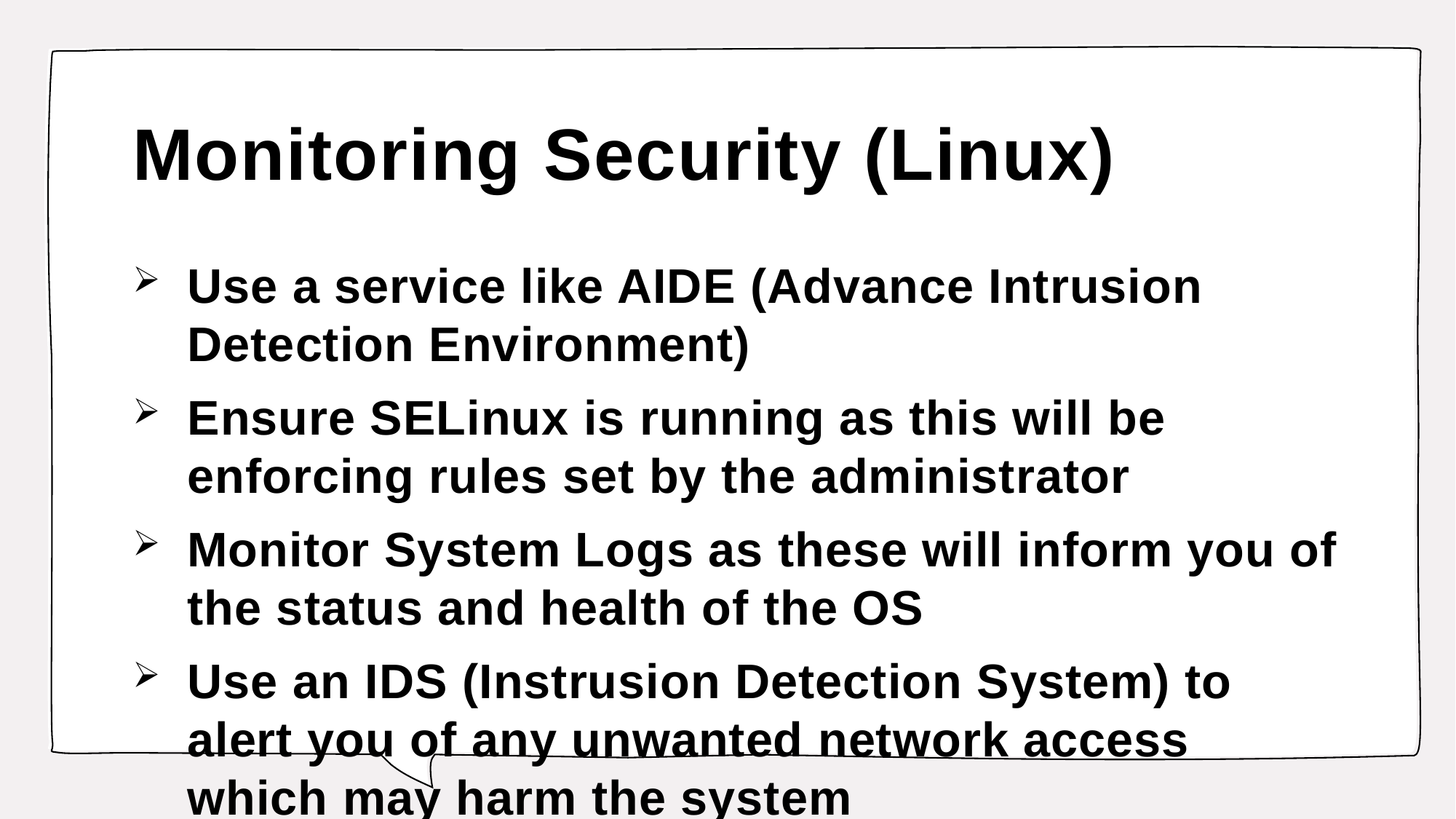

# Monitoring Security (Linux)
Use a service like AIDE (Advance Intrusion Detection Environment)
Ensure SELinux is running as this will be enforcing rules set by the administrator
Monitor System Logs as these will inform you of the status and health of the OS
Use an IDS (Instrusion Detection System) to alert you of any unwanted network access which may harm the system